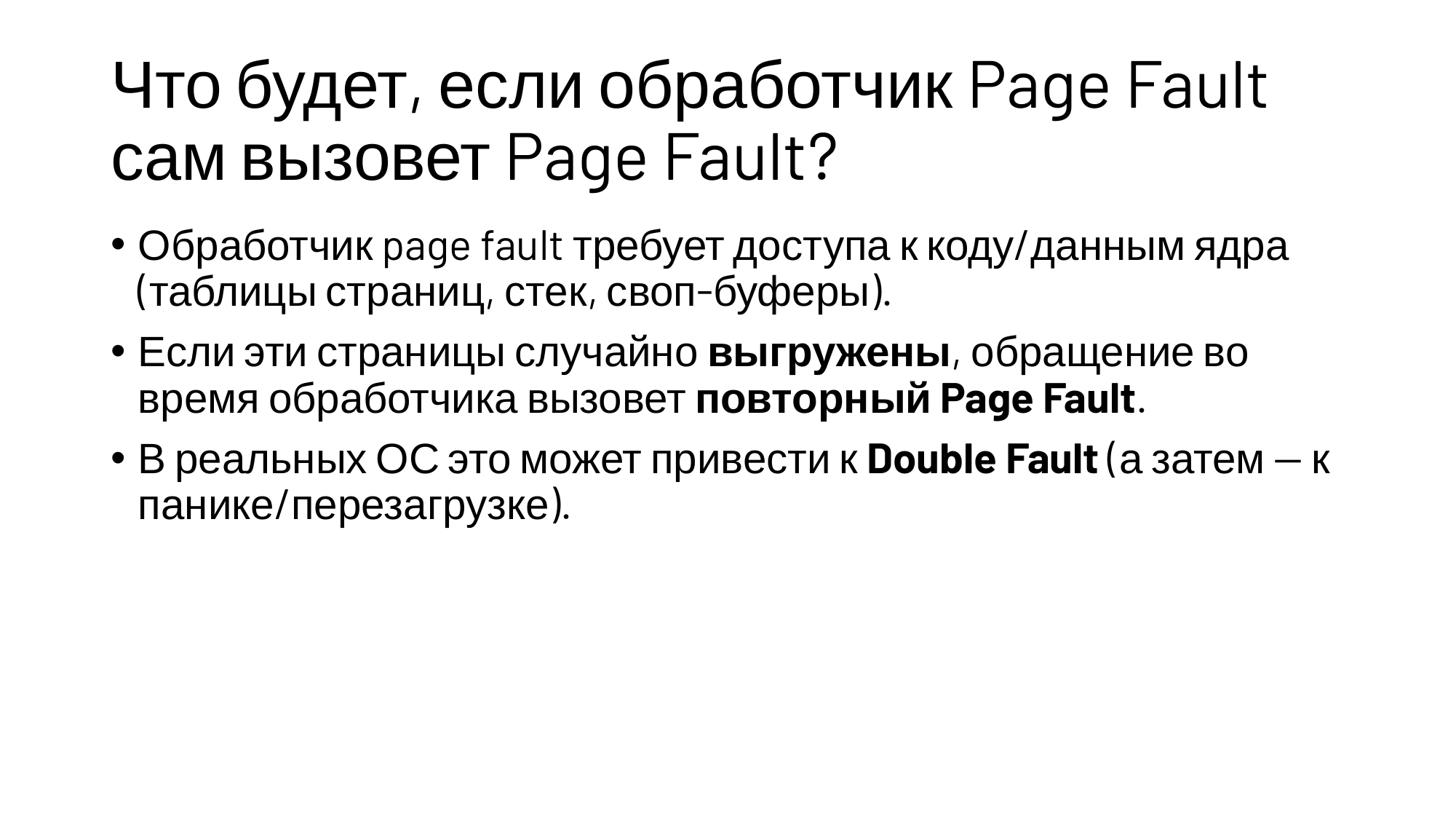

# Что будет, если обработчик Page Fault сам вызовет Page Fault?
Обработчик page fault требует доступа к коду/данным ядра (таблицы страниц, стек, своп-буферы).
Если эти страницы случайно выгружены, обращение во время обработчика вызовет повторный Page Fault.
В реальных ОС это может привести к Double Fault (а затем — к панике/перезагрузке).